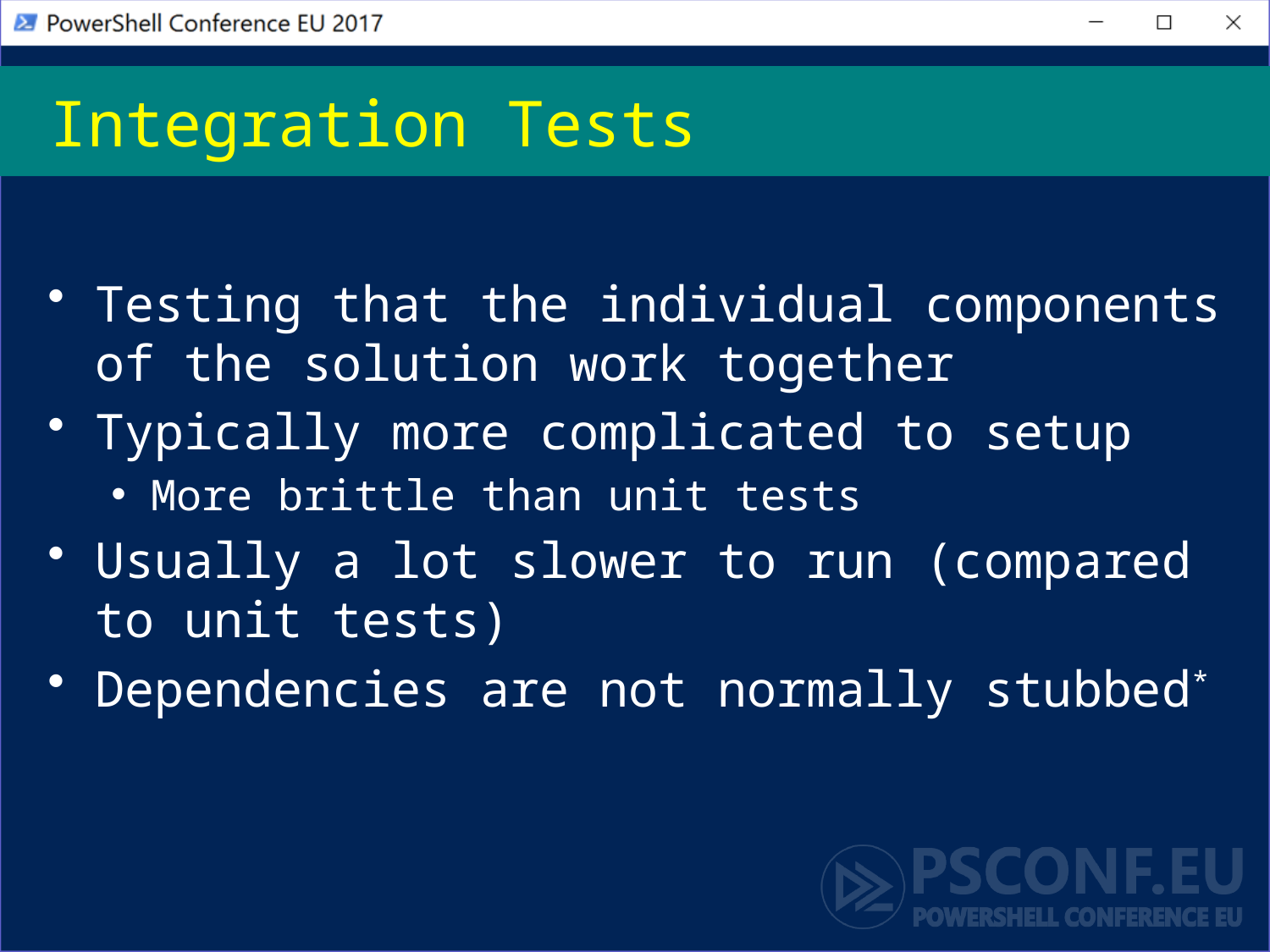

# Integration Tests
Testing that the individual components of the solution work together
Typically more complicated to setup
More brittle than unit tests
Usually a lot slower to run (compared to unit tests)
Dependencies are not normally stubbed*